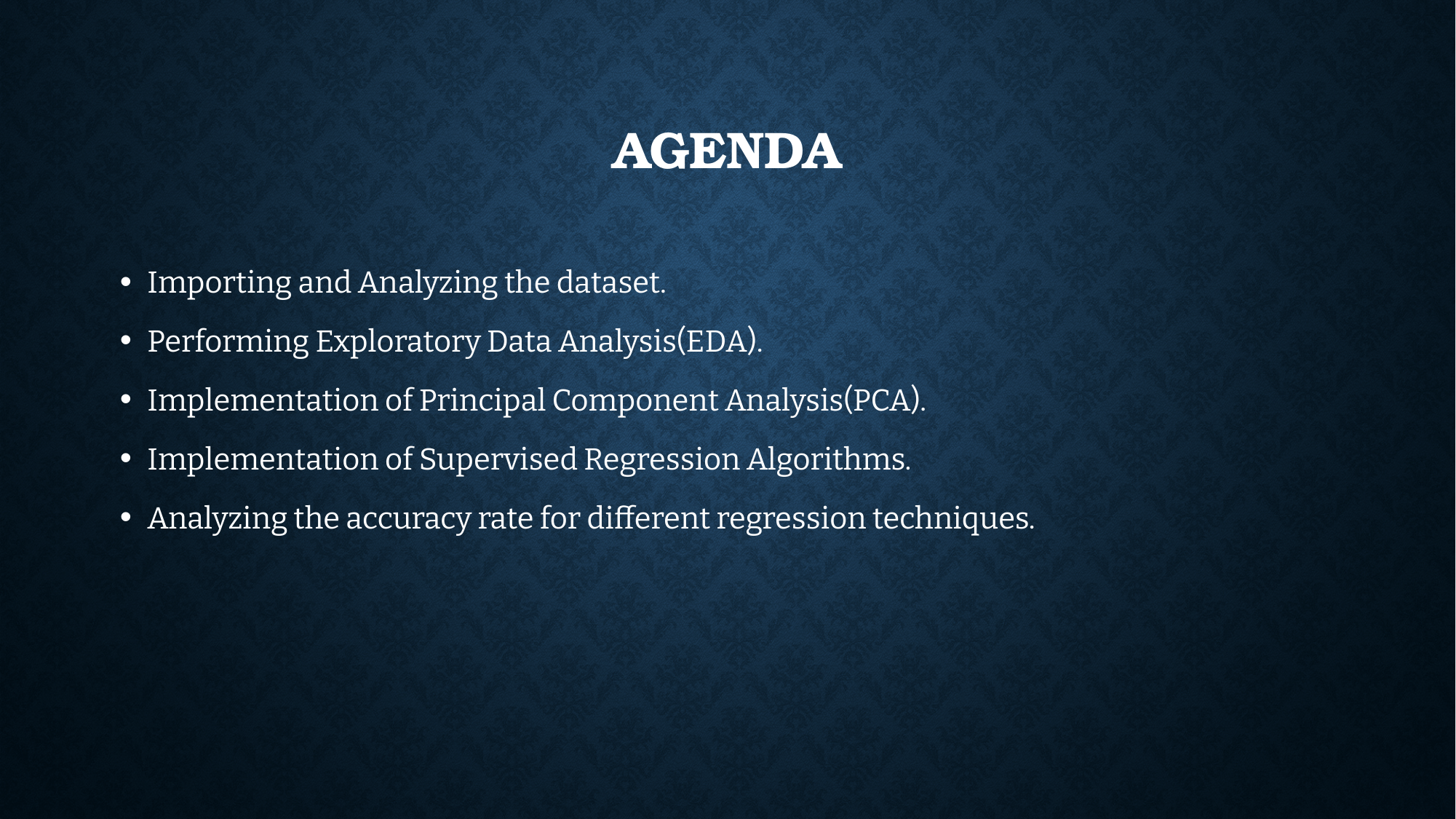

# AGENDA
Importing and Analyzing the dataset.
Performing Exploratory Data Analysis(EDA).
Implementation of Principal Component Analysis(PCA).
Implementation of Supervised Regression Algorithms.
Analyzing the accuracy rate for different regression techniques.